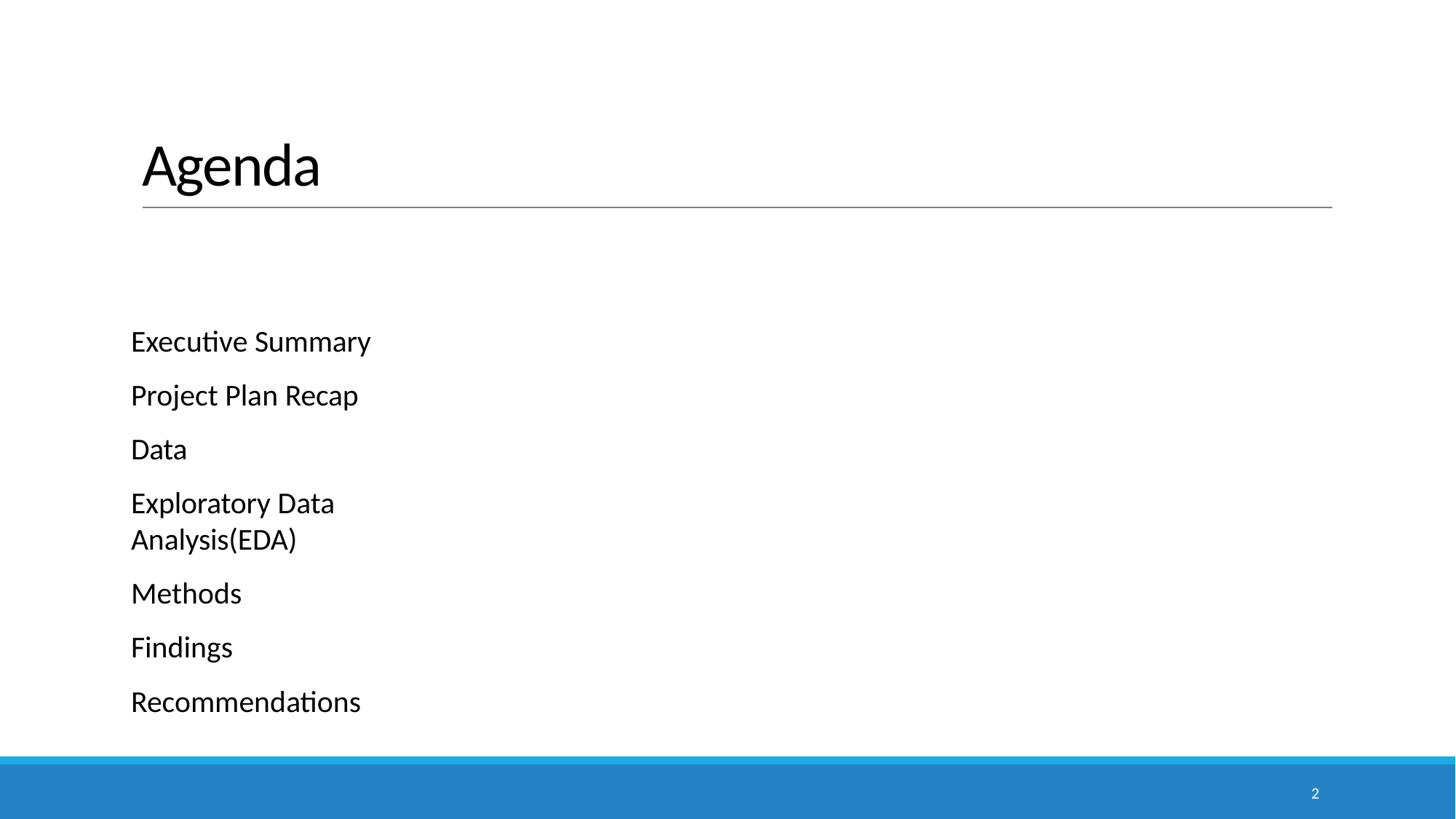

# Agenda
Executive Summary Project Plan Recap Data
Exploratory Data Analysis(EDA)
Methods
Findings
Recommendations
2